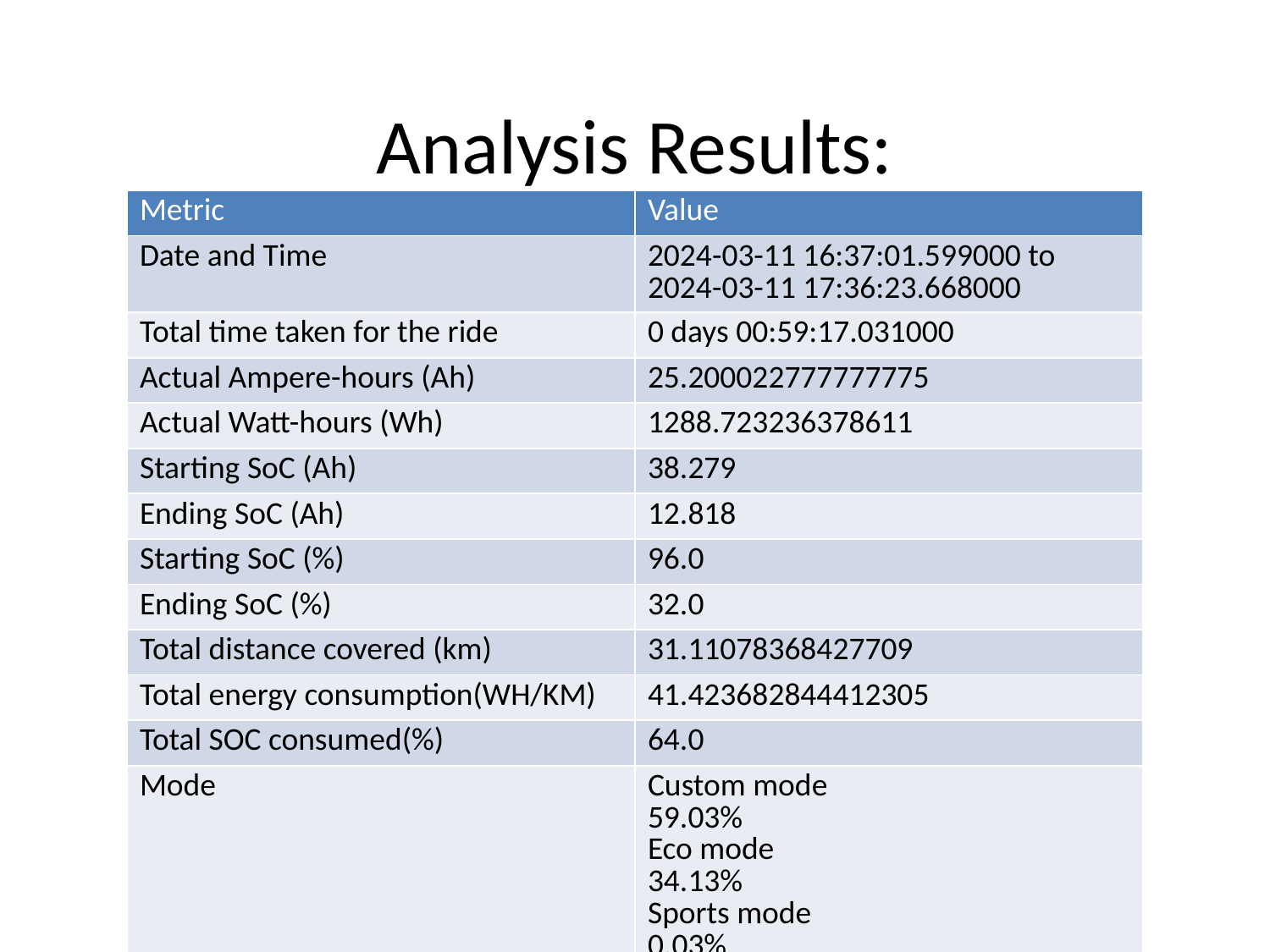

# Analysis Results:
| Metric | Value |
| --- | --- |
| Date and Time | 2024-03-11 16:37:01.599000 to 2024-03-11 17:36:23.668000 |
| Total time taken for the ride | 0 days 00:59:17.031000 |
| Actual Ampere-hours (Ah) | 25.200022777777775 |
| Actual Watt-hours (Wh) | 1288.723236378611 |
| Starting SoC (Ah) | 38.279 |
| Ending SoC (Ah) | 12.818 |
| Starting SoC (%) | 96.0 |
| Ending SoC (%) | 32.0 |
| Total distance covered (km) | 31.11078368427709 |
| Total energy consumption(WH/KM) | 41.423682844412305 |
| Total SOC consumed(%) | 64.0 |
| Mode | Custom mode 59.03% Eco mode 34.13% Sports mode 0.03% |
| Peak Power(kW) | 6127.99704 |